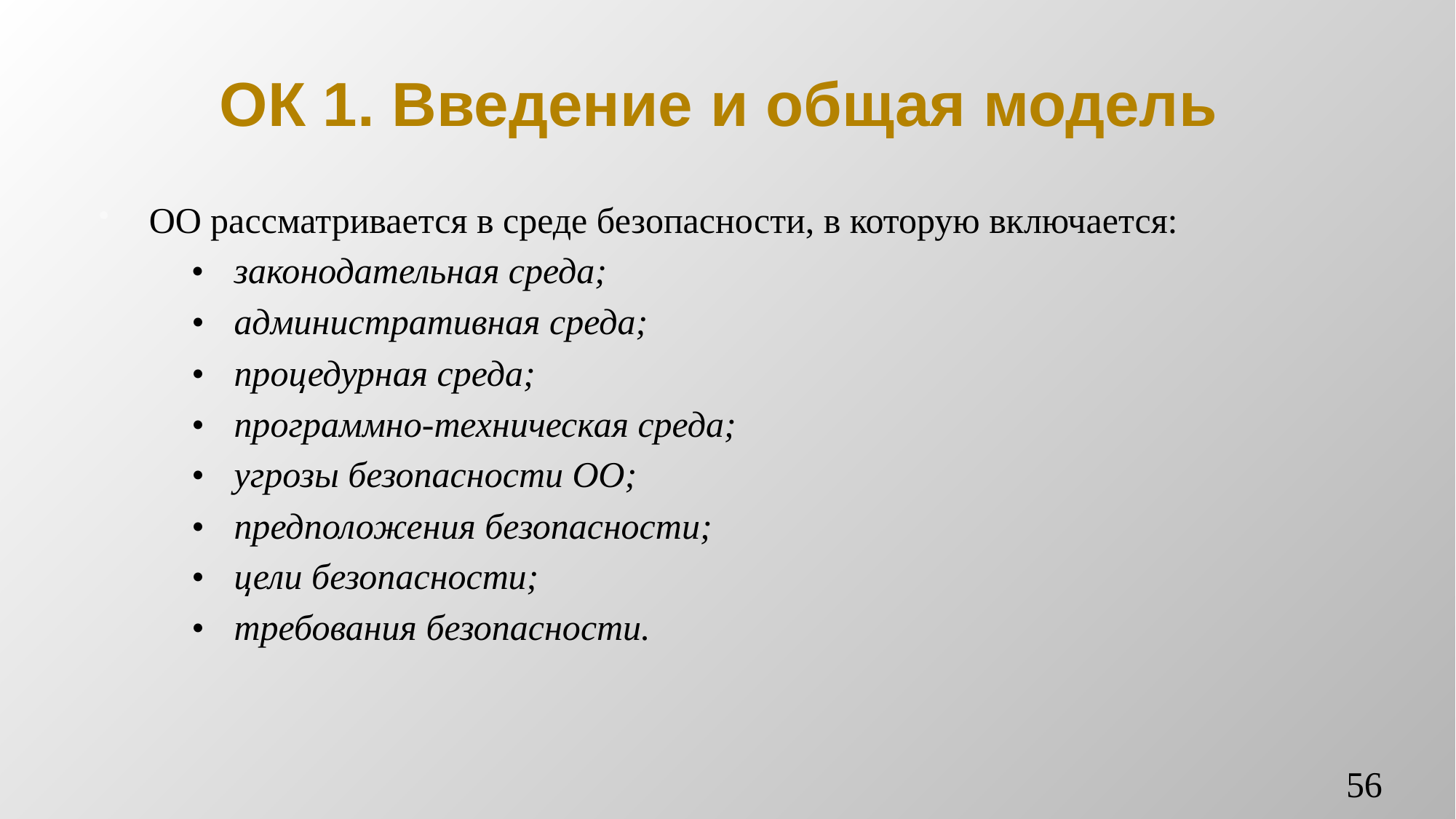

# ОК 1. Введение и общая модель
ОО рассматривается в среде безопасности, в которую включается:
•	законодательная среда;
•	административная среда;
•	процедурная среда;
•	программно-техническая среда;
•	угрозы безопасности ОО;
•	предположения безопасности;
•	цели безопасности;
•	требования безопасности.

56